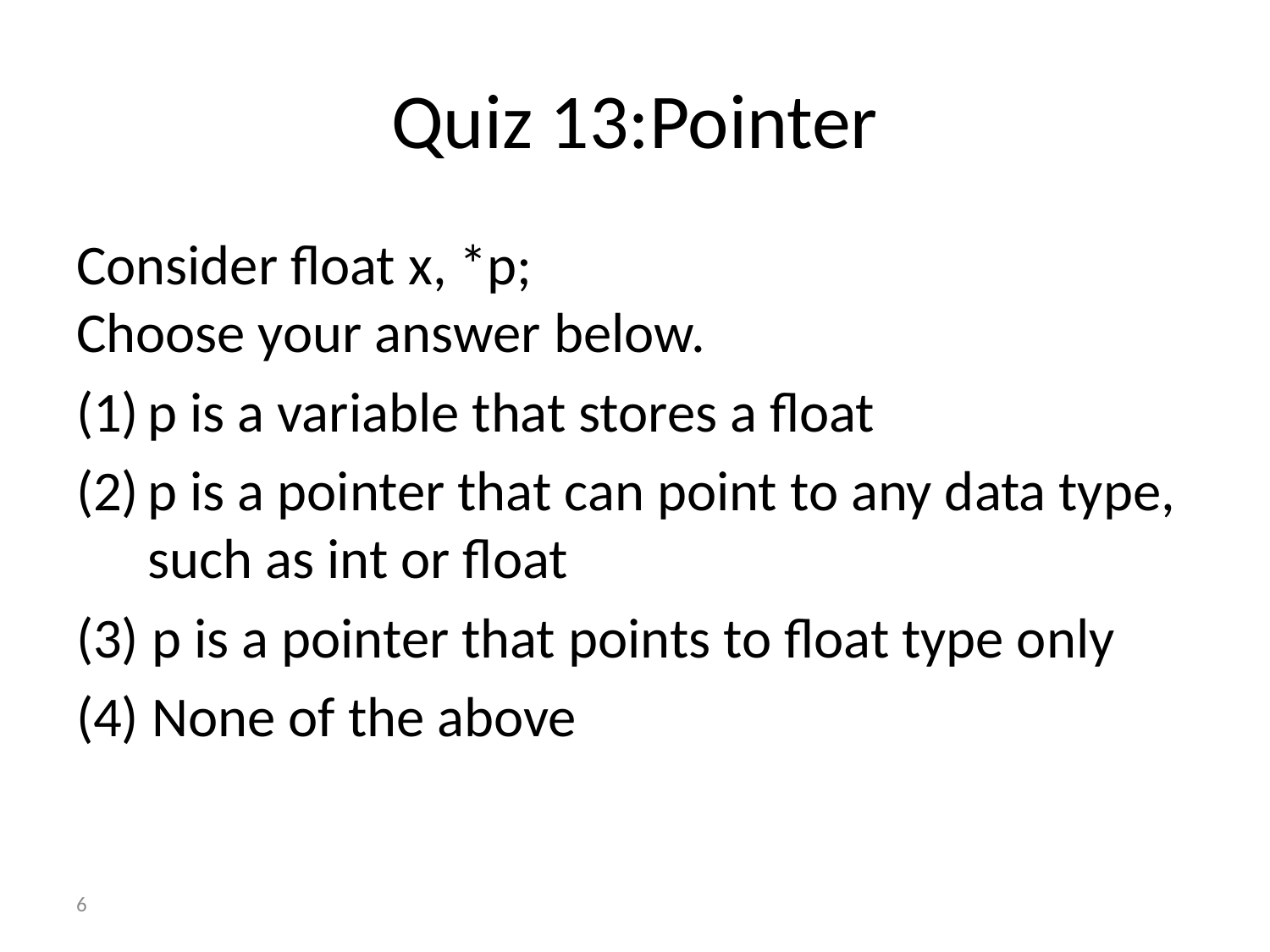

# Quiz 13:Pointer
Consider float x, *p;
Choose your answer below.
p is a variable that stores a float
p is a pointer that can point to any data type, such as int or float
(3) p is a pointer that points to float type only
(4) None of the above

6